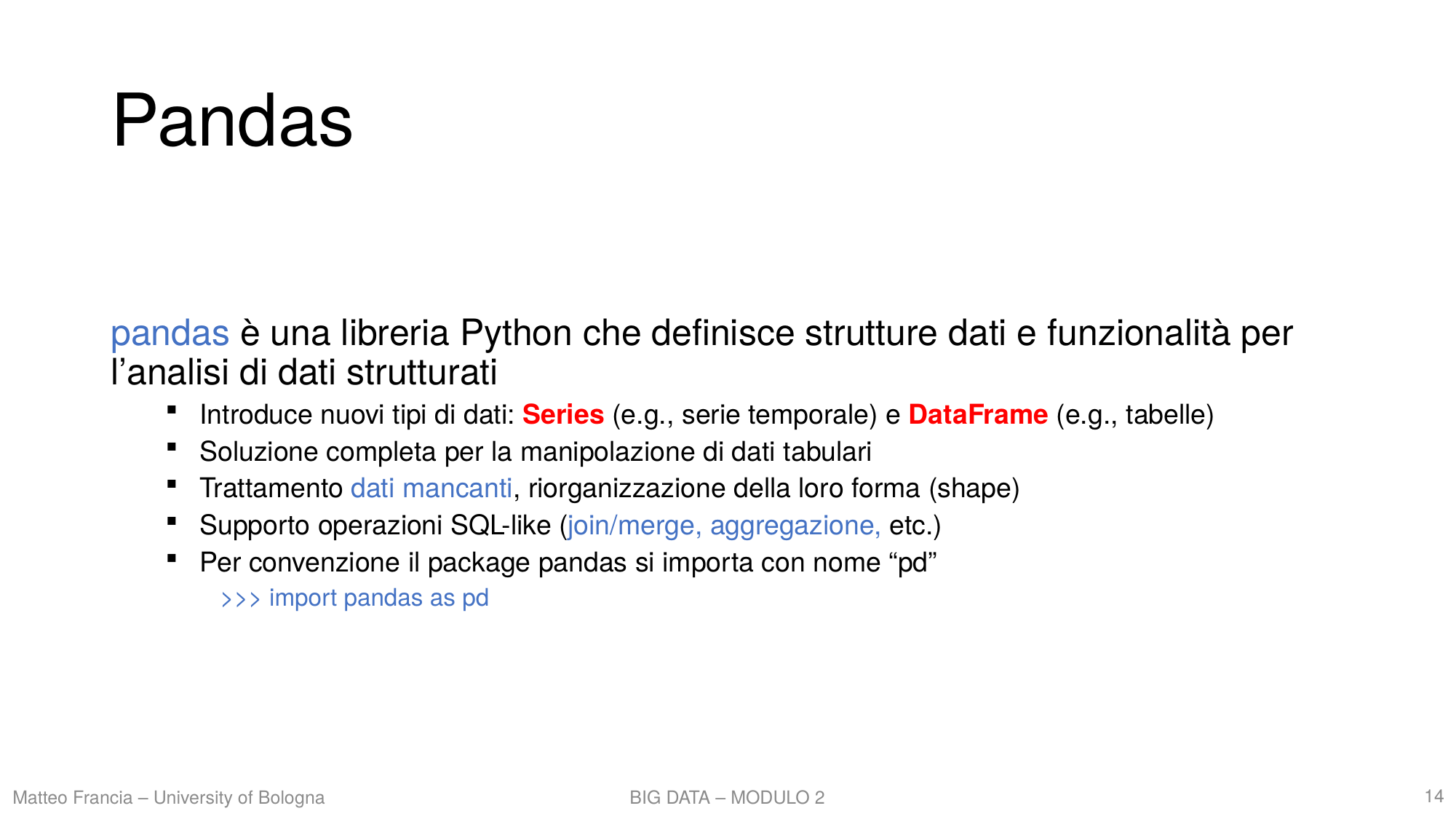

# Pandas
pandas è una libreria Python che definisce strutture dati e funzionalità per l’analisi di dati strutturati
Introduce nuovi tipi di dati: Series (e.g., serie temporale) e DataFrame (e.g., tabelle)
Soluzione completa per la manipolazione di dati tabulari
Trattamento dati mancanti, riorganizzazione della loro forma (shape)
Supporto operazioni SQL-like (join/merge, aggregazione, etc.)
Per convenzione il package pandas si importa con nome “pd”
>>> import pandas as pd

14
Matteo Francia – University of Bologna